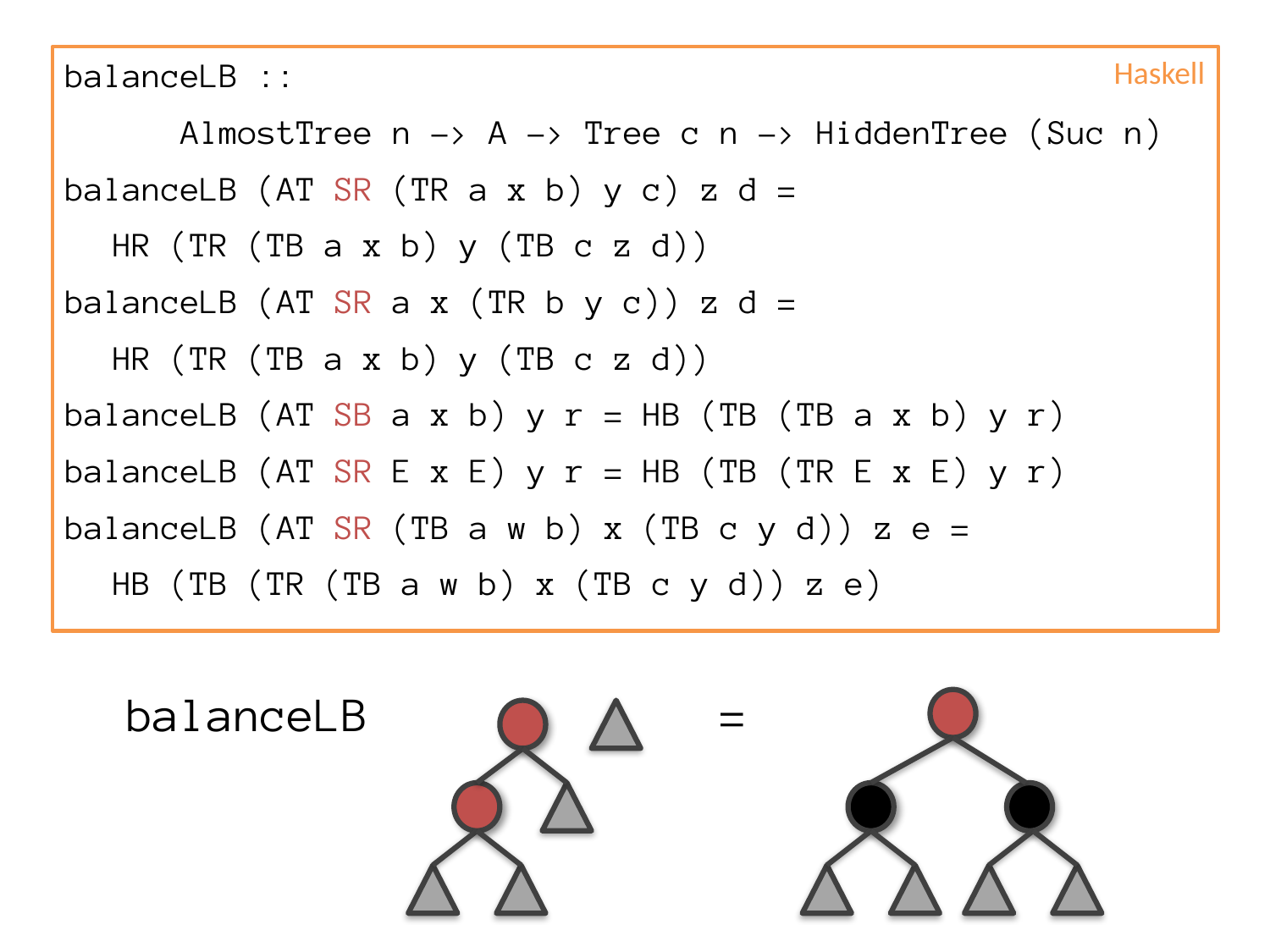

balanceLB ::
      AlmostTree n -> A -> Tree c n -> HiddenTree (Suc n)
balanceLB (AT SR (TR a x b) y c) z d =
	HR (TR (TB a x b) y (TB c z d))
balanceLB (AT SR a x (TR b y c)) z d =
	HR (TR (TB a x b) y (TB c z d))
balanceLB (AT SB a x b) y r = HB (TB (TB a x b) y r)
balanceLB (AT SR E x E) y r = HB (TB (TR E x E) y r)
balanceLB (AT SR (TB a w b) x (TB c y d)) z e =
	HB (TB (TR (TB a w b) x (TB c y d)) z e)

Haskell
balanceLB
 =